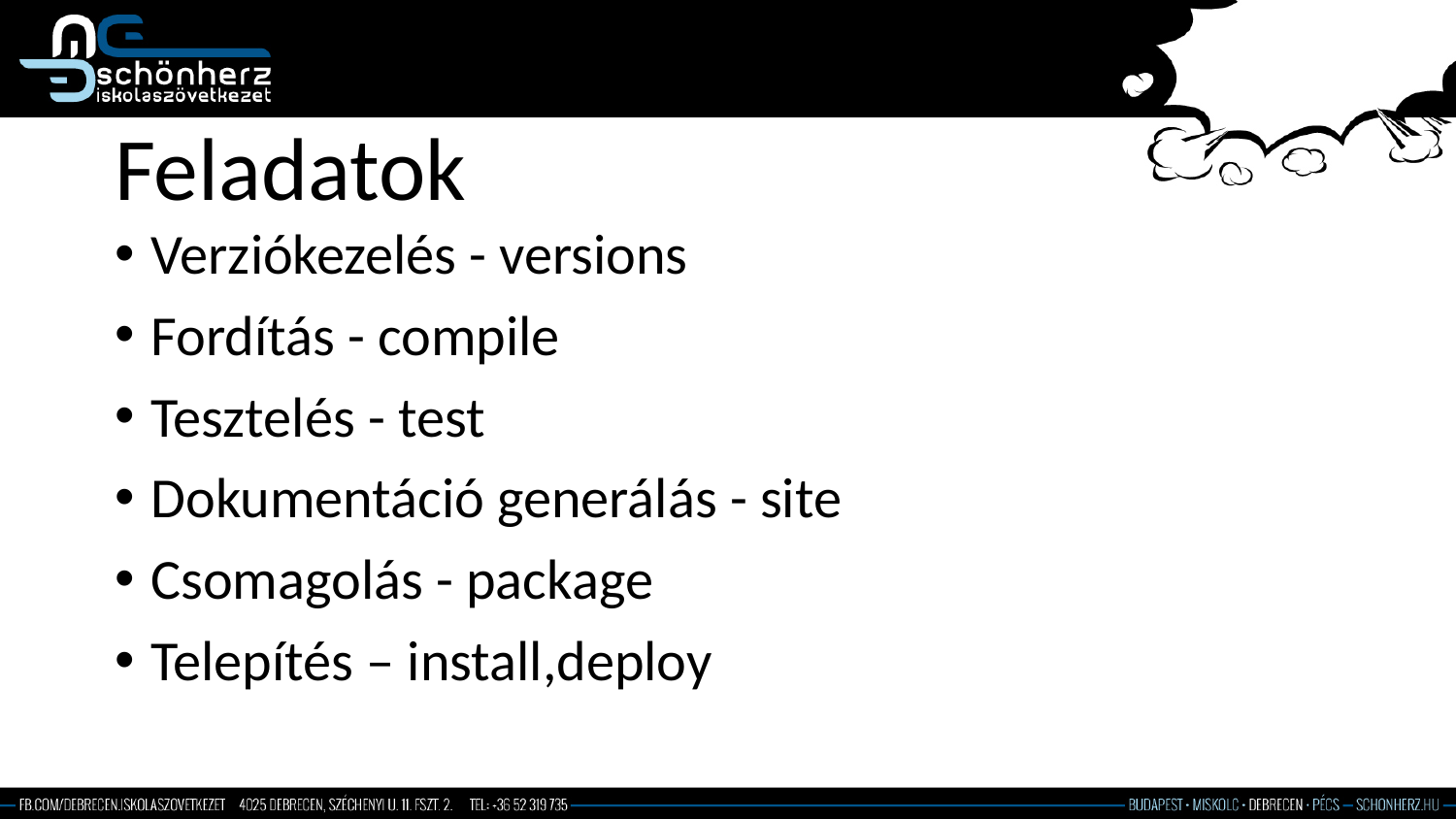

# Feladatok
Verziókezelés - versions
Fordítás - compile
Tesztelés - test
Dokumentáció generálás - site
Csomagolás - package
Telepítés – install,deploy